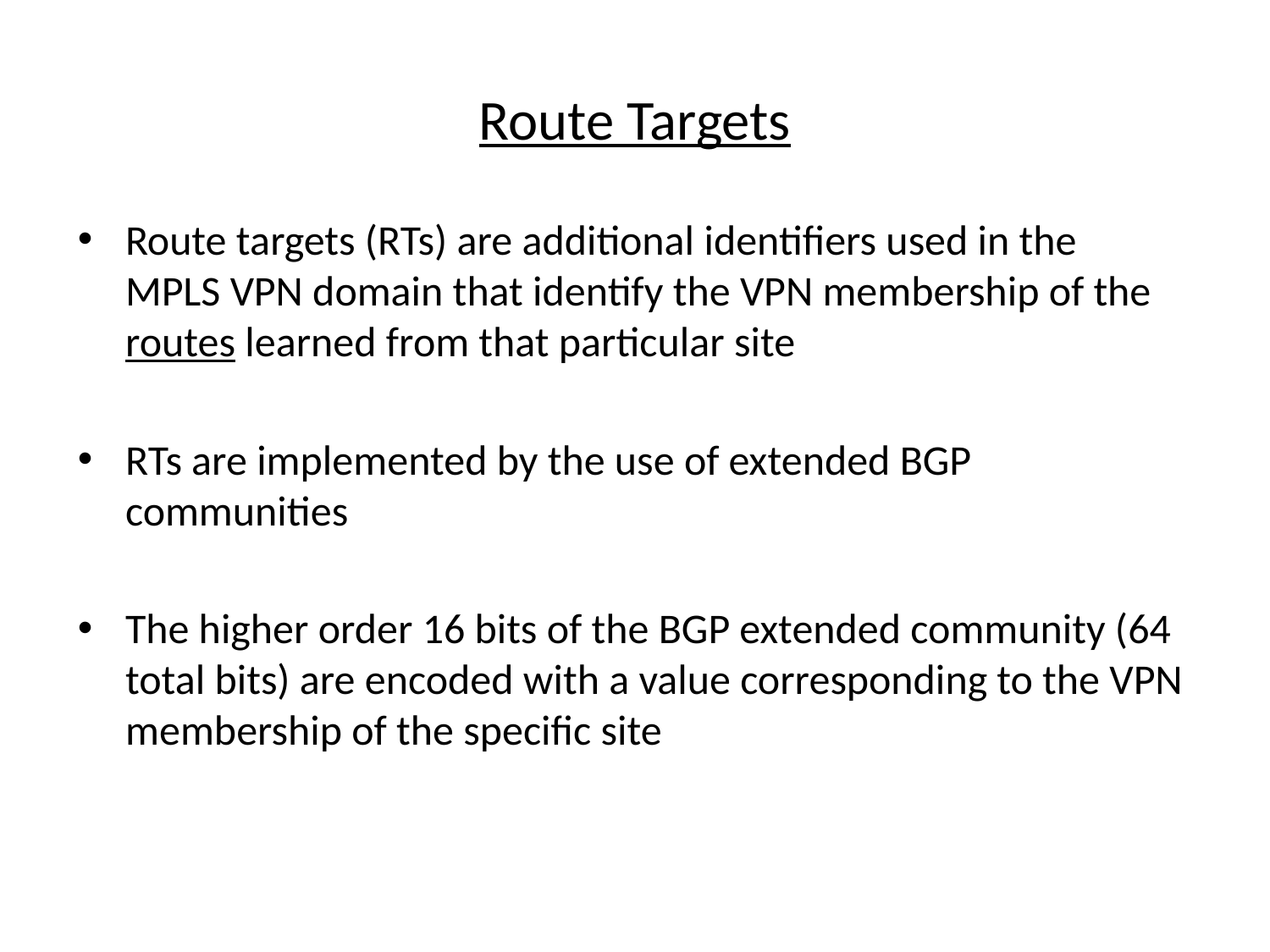

# Route Targets
Route targets (RTs) are additional identifiers used in the    MPLS VPN domain that identify the VPN membership of the routes learned from that particular site

RTs are implemented by the use of extended BGP communities

The higher order 16 bits of the BGP extended community (64 total bits) are encoded with a value corresponding to the VPN membership of the specific site